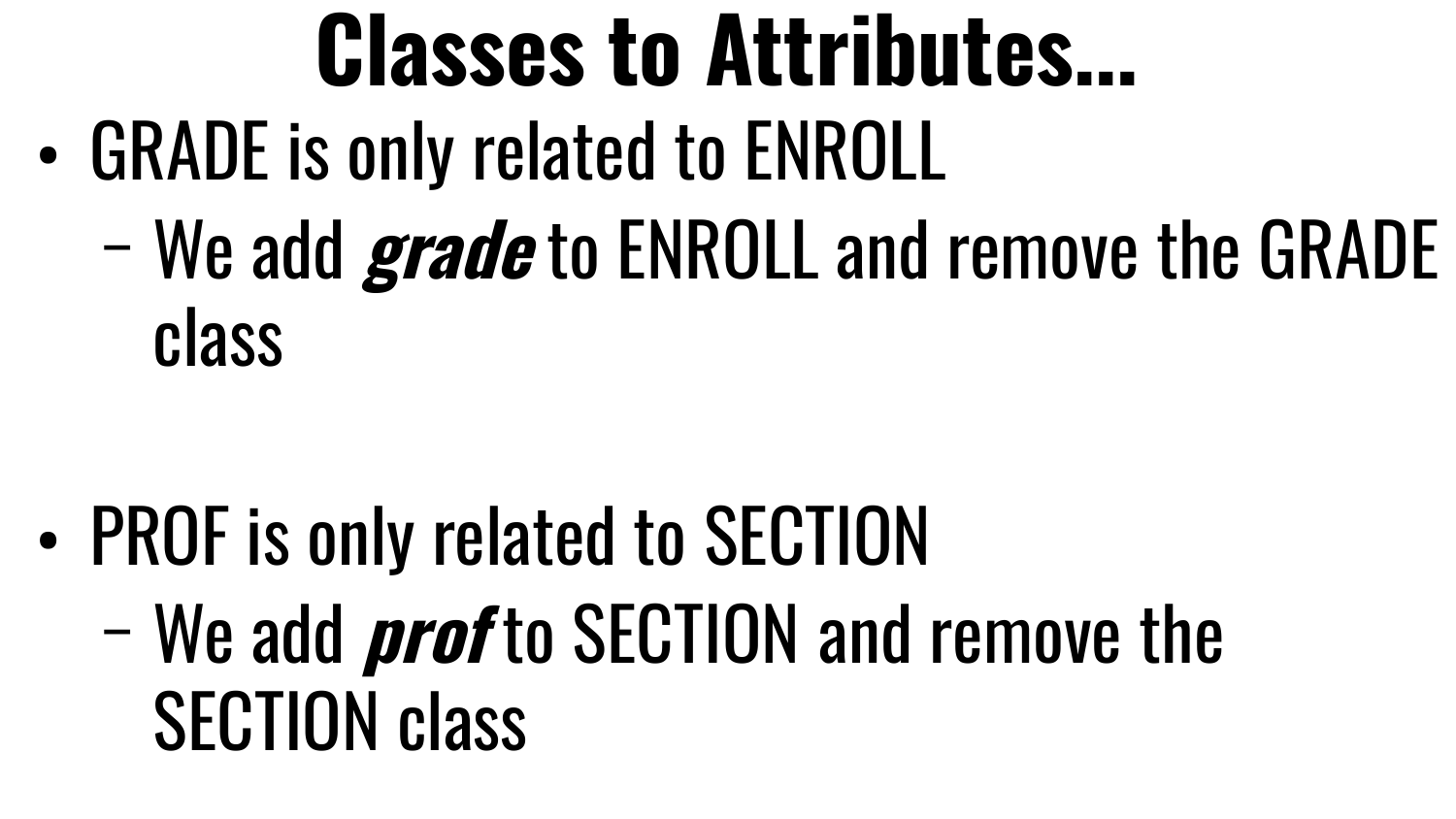

# Classes to Attributes...
GRADE is only related to ENROLL
We add grade to ENROLL and remove the GRADE class

PROF is only related to SECTION
We add prof to SECTION and remove the SECTION class